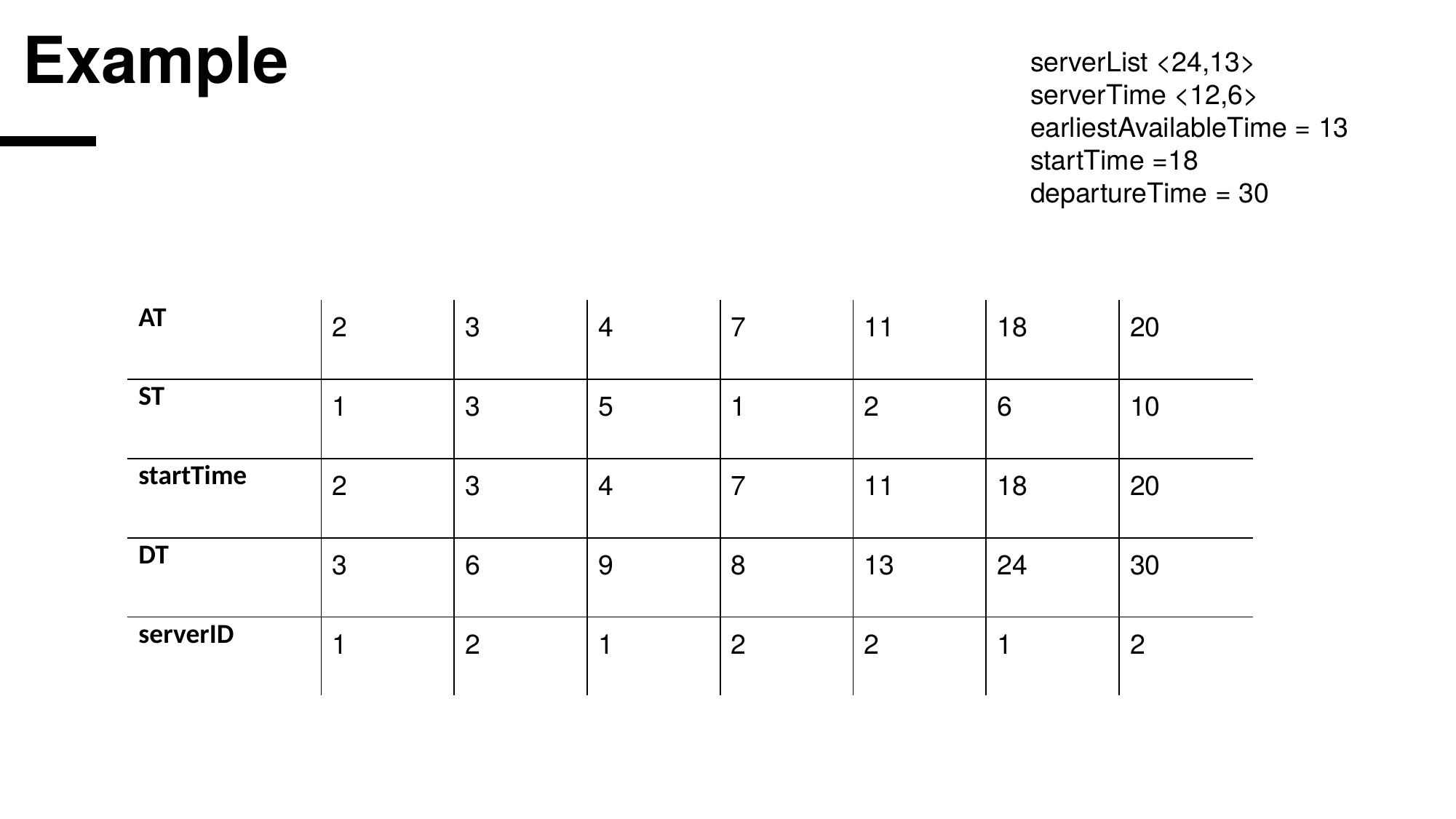

# Example
serverList <24,13>
serverTime <12,6>
earliestAvailableTime = 13
startTime =18
departureTime = 30
| AT | 2 | 3 | 4 | 7 | 11 | 18 | 20 |
| --- | --- | --- | --- | --- | --- | --- | --- |
| ST | 1 | 3 | 5 | 1 | 2 | 6 | 10 |
| startTime | 2 | 3 | 4 | 7 | 11 | 18 | 20 |
| DT | 3 | 6 | 9 | 8 | 13 | 24 | 30 |
| serverID | 1 | 2 | 1 | 2 | 2 | 1 | 2 |